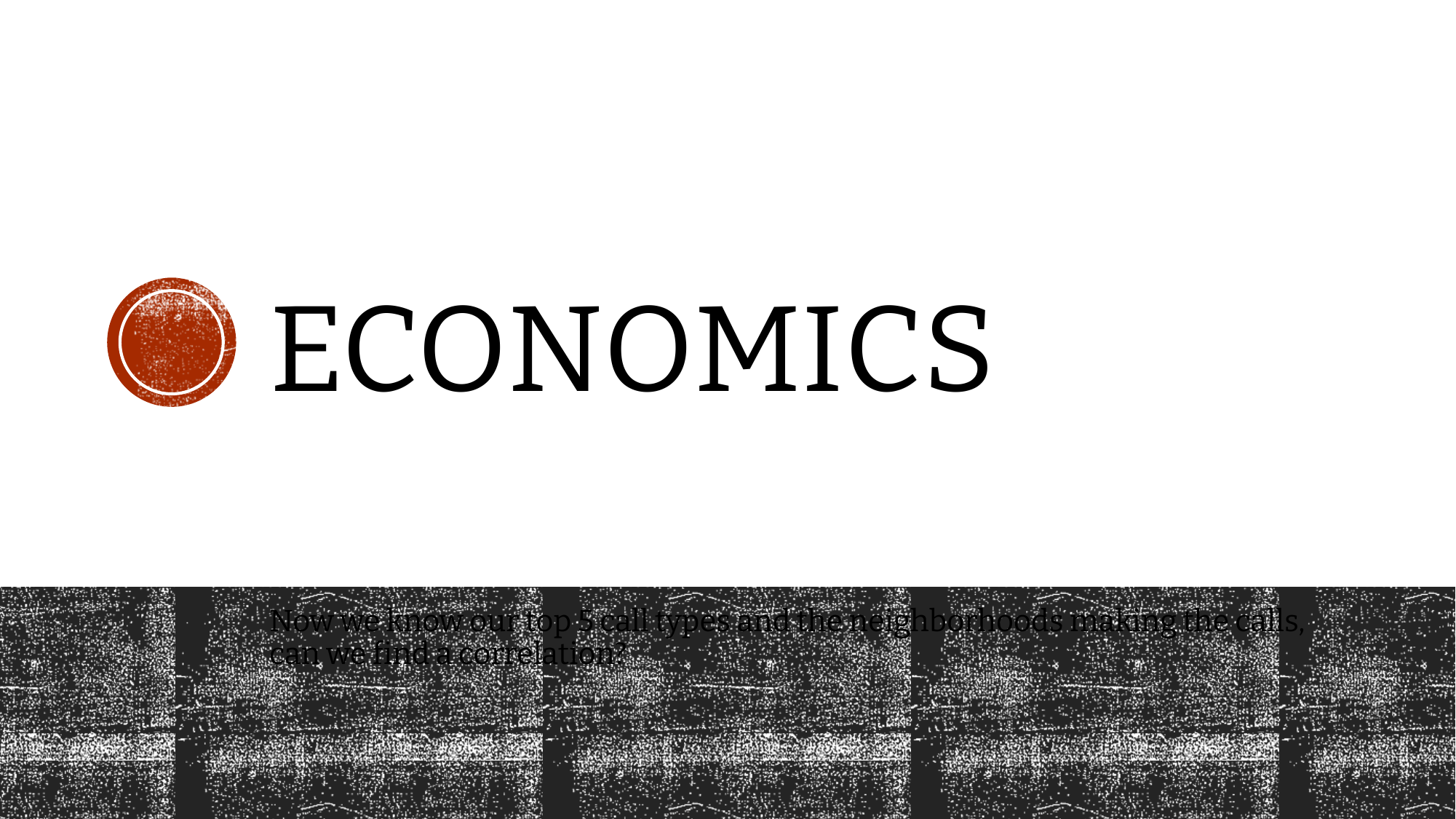

# Economics
Now we know our top 5 call types and the neighborhoods making the calls, can we find a correlation?